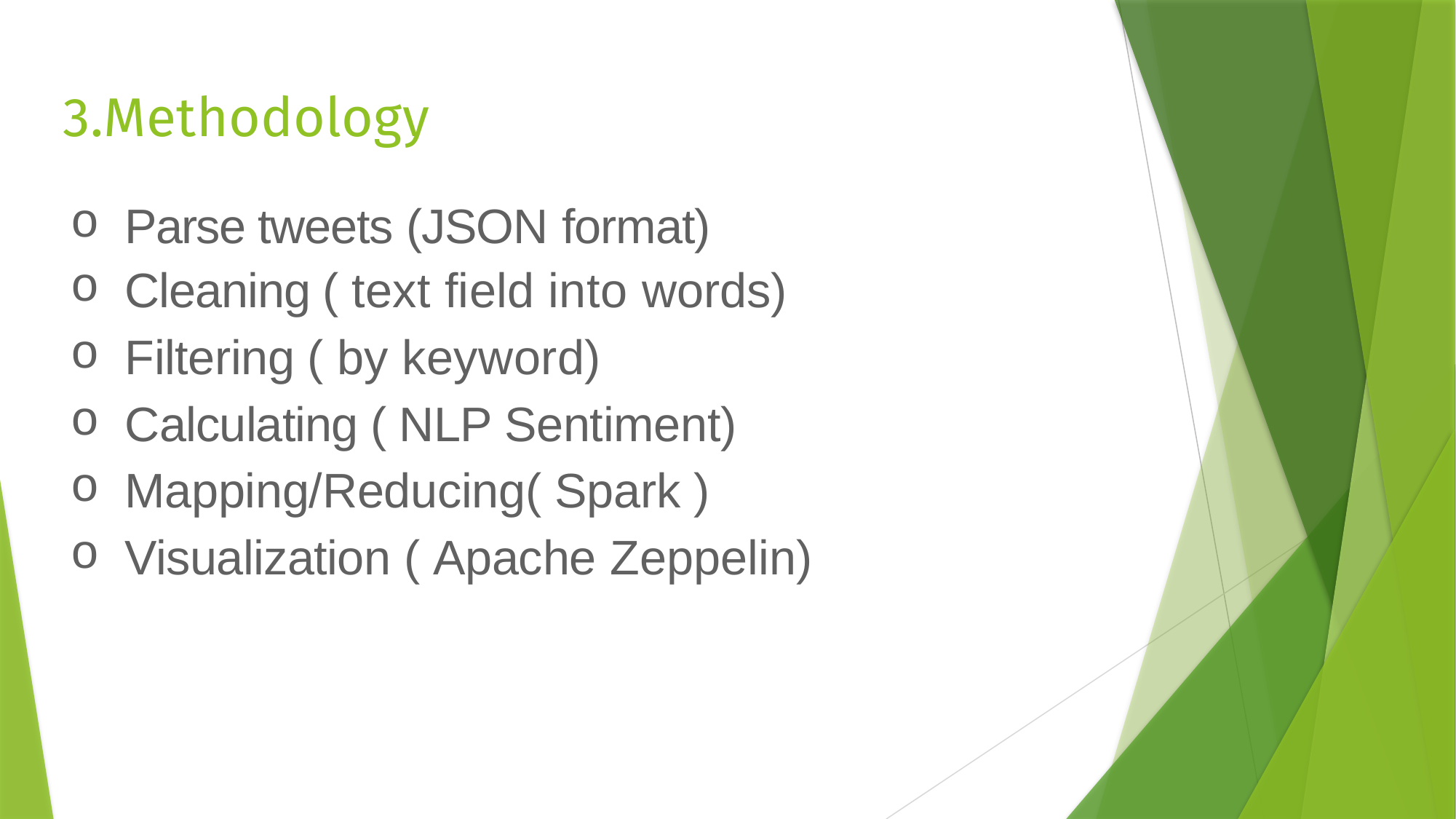

# 3.Methodology
Parse tweets (JSON format)
Cleaning ( text field into words)
Filtering ( by keyword)
Calculating ( NLP Sentiment)
Mapping/Reducing( Spark )
Visualization ( Apache Zeppelin)